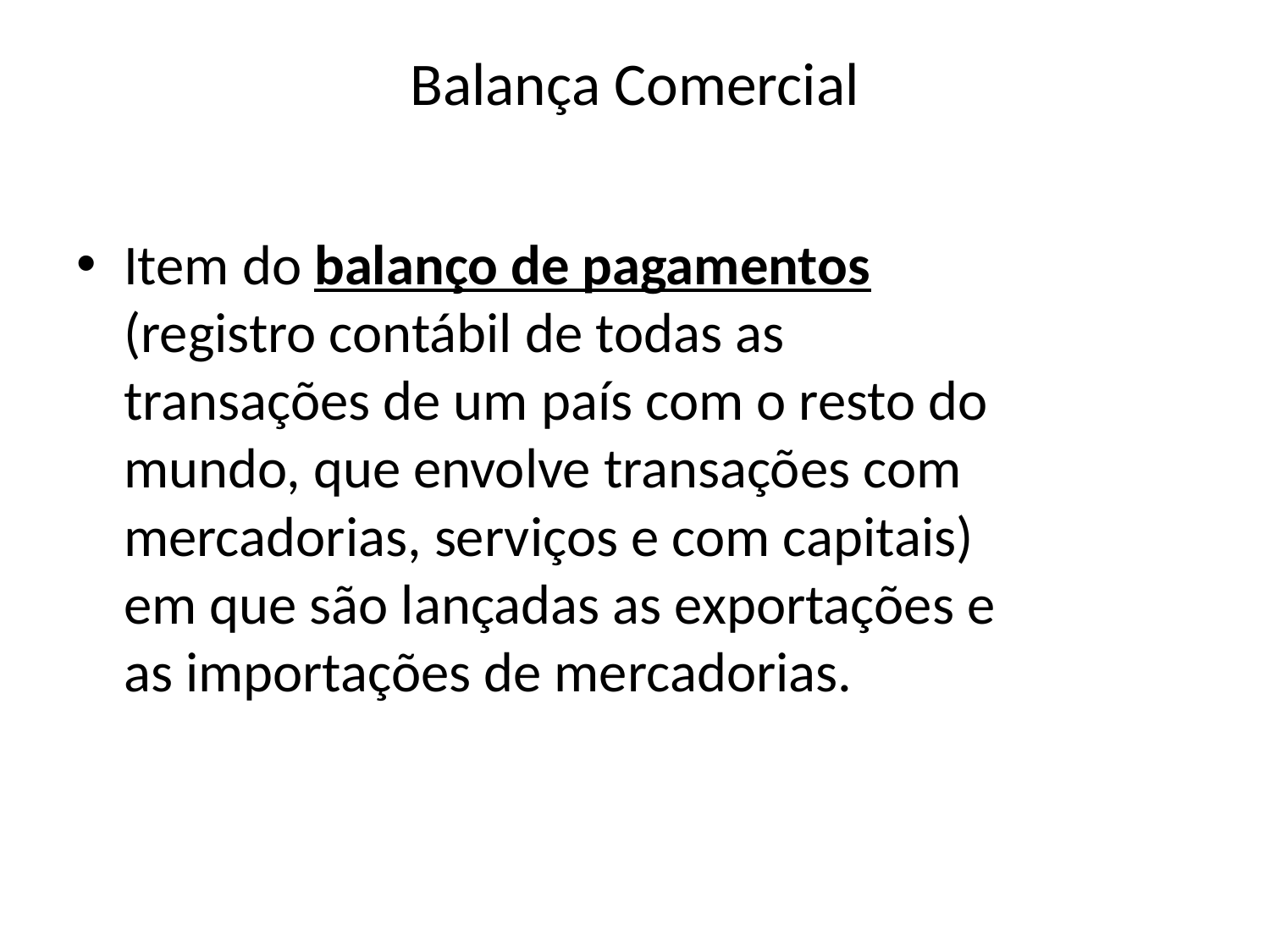

# Balança Comercial
Item do balanço de pagamentos (registro contábil de todas as transações de um país com o resto do mundo, que envolve transações com mercadorias, serviços e com capitais) em que são lançadas as exportações e as importações de mercadorias.